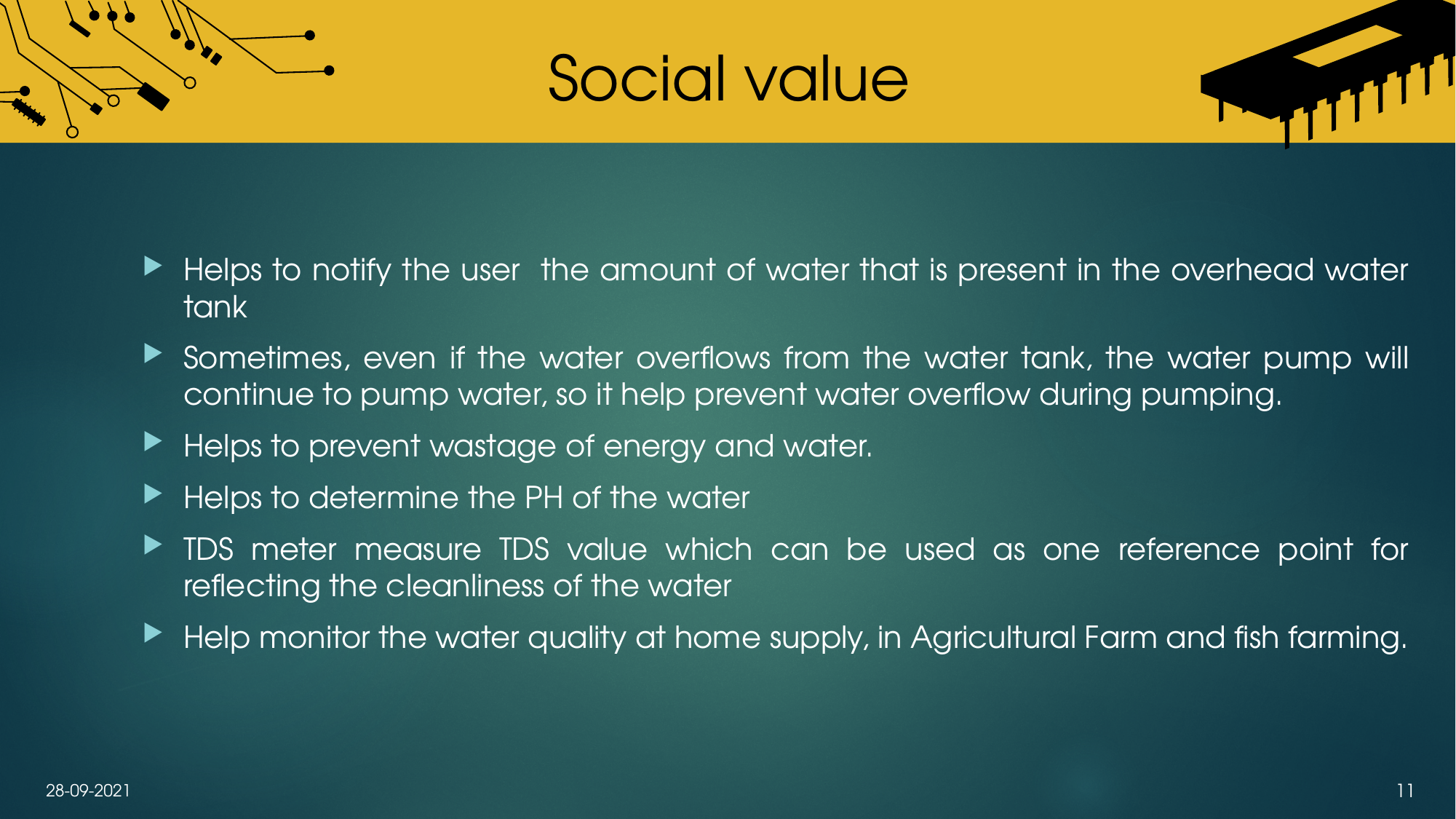

Social value
Helps to notify the user  the amount of water that is present in the overhead water tank
Sometimes, even if the water overflows from the water tank, the water pump will continue to pump water, so it help prevent water overflow during pumping.
Helps to prevent wastage of energy and water.
Helps to determine the PH of the water
TDS meter measure TDS value which can be used as one reference point for reflecting the cleanliness of the water
Help monitor the water quality at home supply, in Agricultural Farm and fish farming.

11